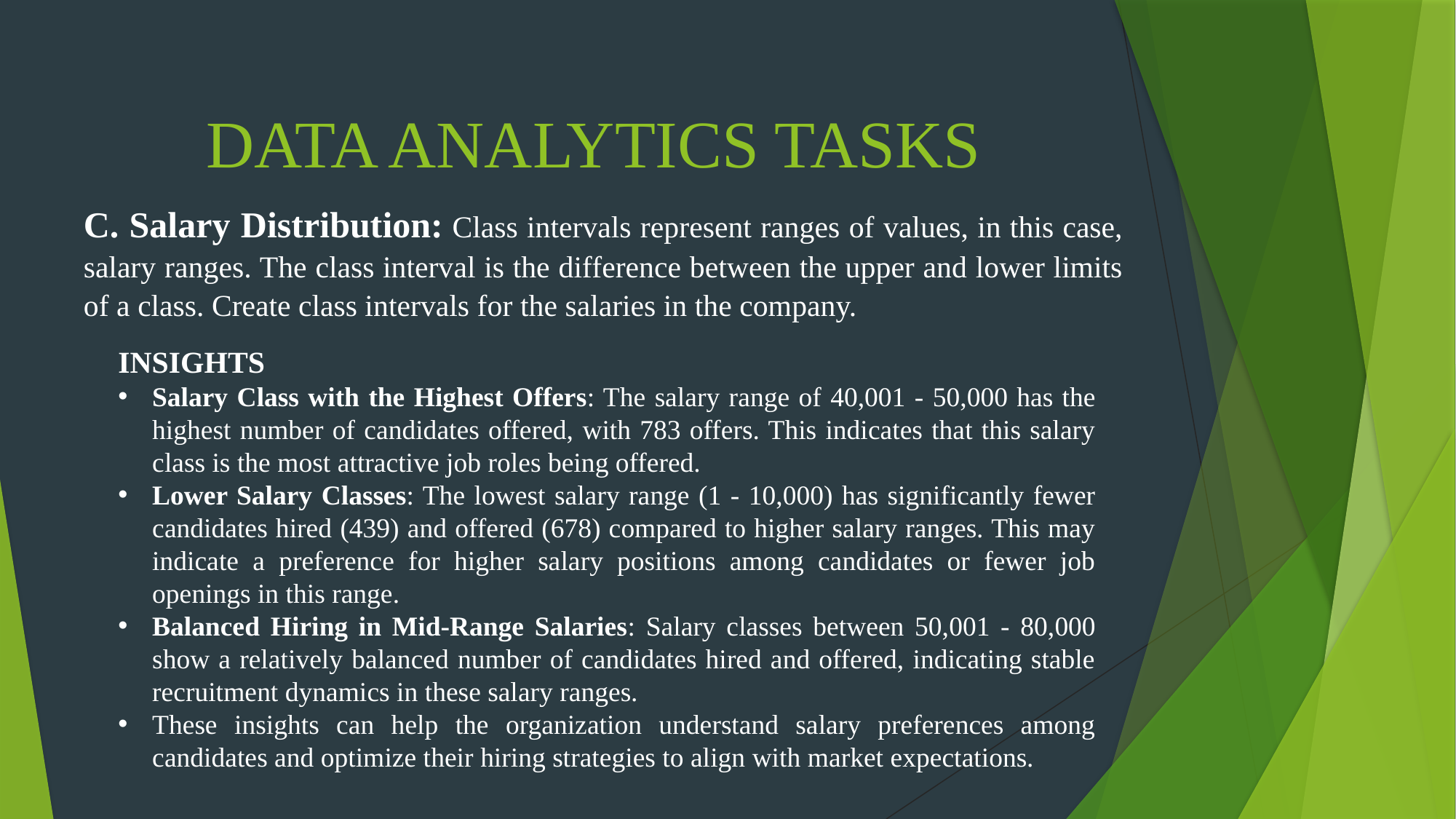

# DATA ANALYTICS TASKS
C. Salary Distribution: Class intervals represent ranges of values, in this case, salary ranges. The class interval is the difference between the upper and lower limits of a class. Create class intervals for the salaries in the company.
INSIGHTS
Salary Class with the Highest Offers: The salary range of 40,001 - 50,000 has the highest number of candidates offered, with 783 offers. This indicates that this salary class is the most attractive job roles being offered.
Lower Salary Classes: The lowest salary range (1 - 10,000) has significantly fewer candidates hired (439) and offered (678) compared to higher salary ranges. This may indicate a preference for higher salary positions among candidates or fewer job openings in this range.
Balanced Hiring in Mid-Range Salaries: Salary classes between 50,001 - 80,000 show a relatively balanced number of candidates hired and offered, indicating stable recruitment dynamics in these salary ranges.
These insights can help the organization understand salary preferences among candidates and optimize their hiring strategies to align with market expectations.